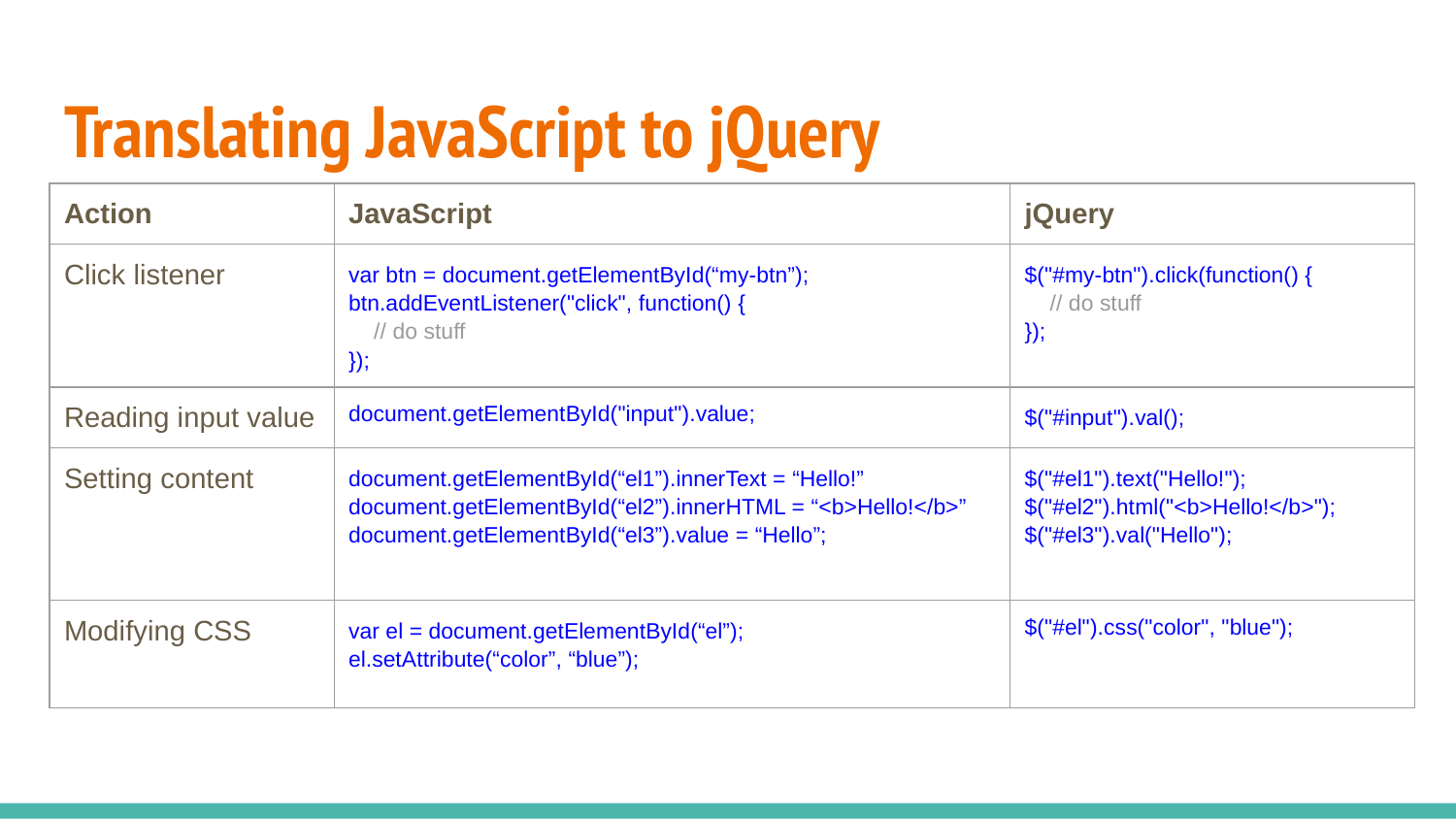

# Translating JavaScript to jQuery
| Action | JavaScript | jQuery |
| --- | --- | --- |
| Click listener | var btn = document.getElementById(“my-btn”); btn.addEventListener("click", function() { // do stuff }); | $("#my-btn").click(function() { // do stuff }); |
| Reading input value | document.getElementById("input").value; | $("#input").val(); |
| Setting content | document.getElementById(“el1”).innerText = “Hello!” document.getElementById(“el2”).innerHTML = “<b>Hello!</b>” document.getElementById(“el3”).value = “Hello”; | $("#el1").text("Hello!"); $("#el2").html("<b>Hello!</b>"); $("#el3").val("Hello"); |
| Modifying CSS | var el = document.getElementById(“el”); el.setAttribute(“color”, “blue”); | $("#el").css("color", "blue"); |